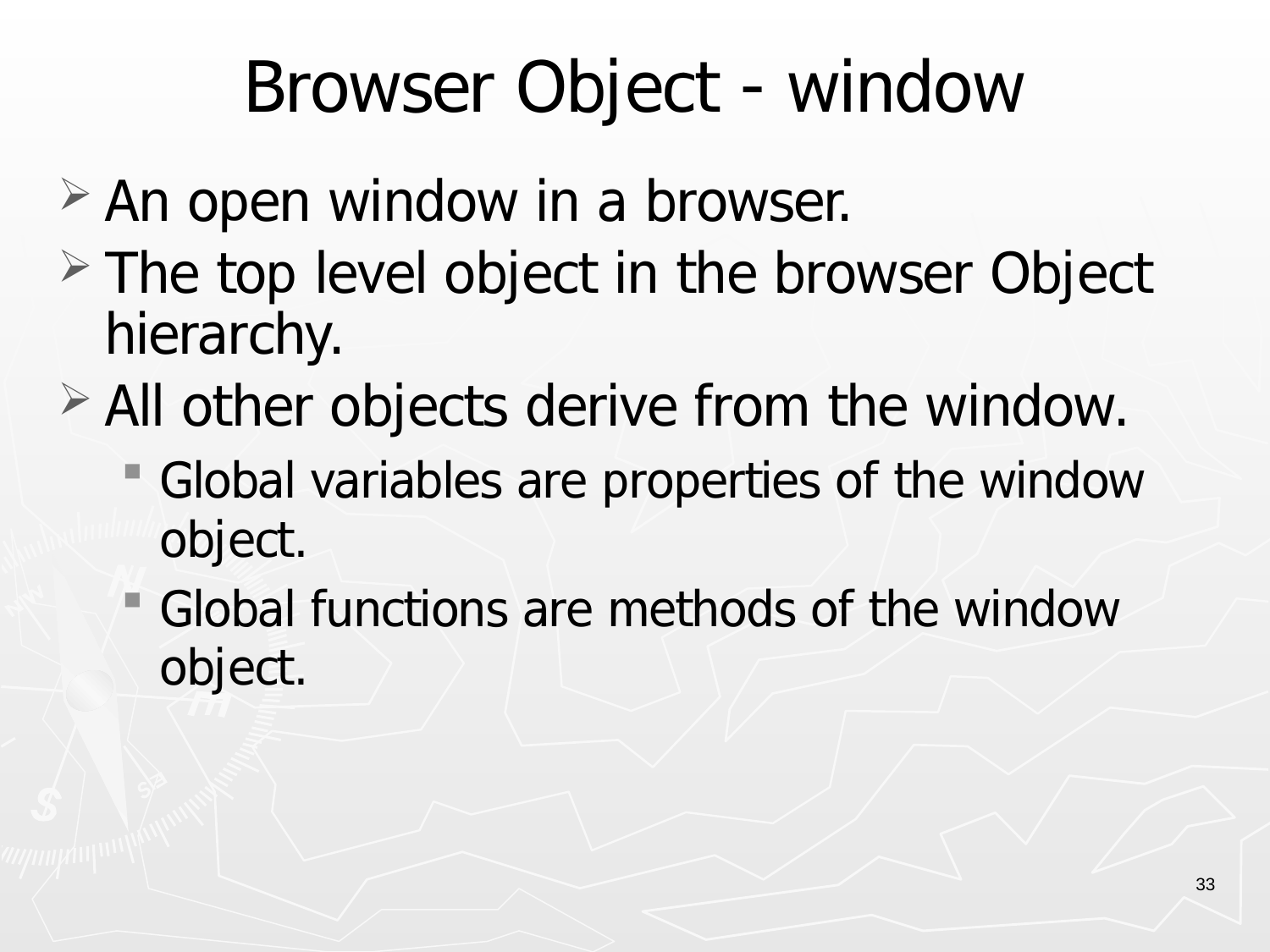

# Browser Object - window
An open window in a browser.
The top level object in the browser Object hierarchy.
All other objects derive from the window.
Global variables are properties of the window object.
Global functions are methods of the window object.
33